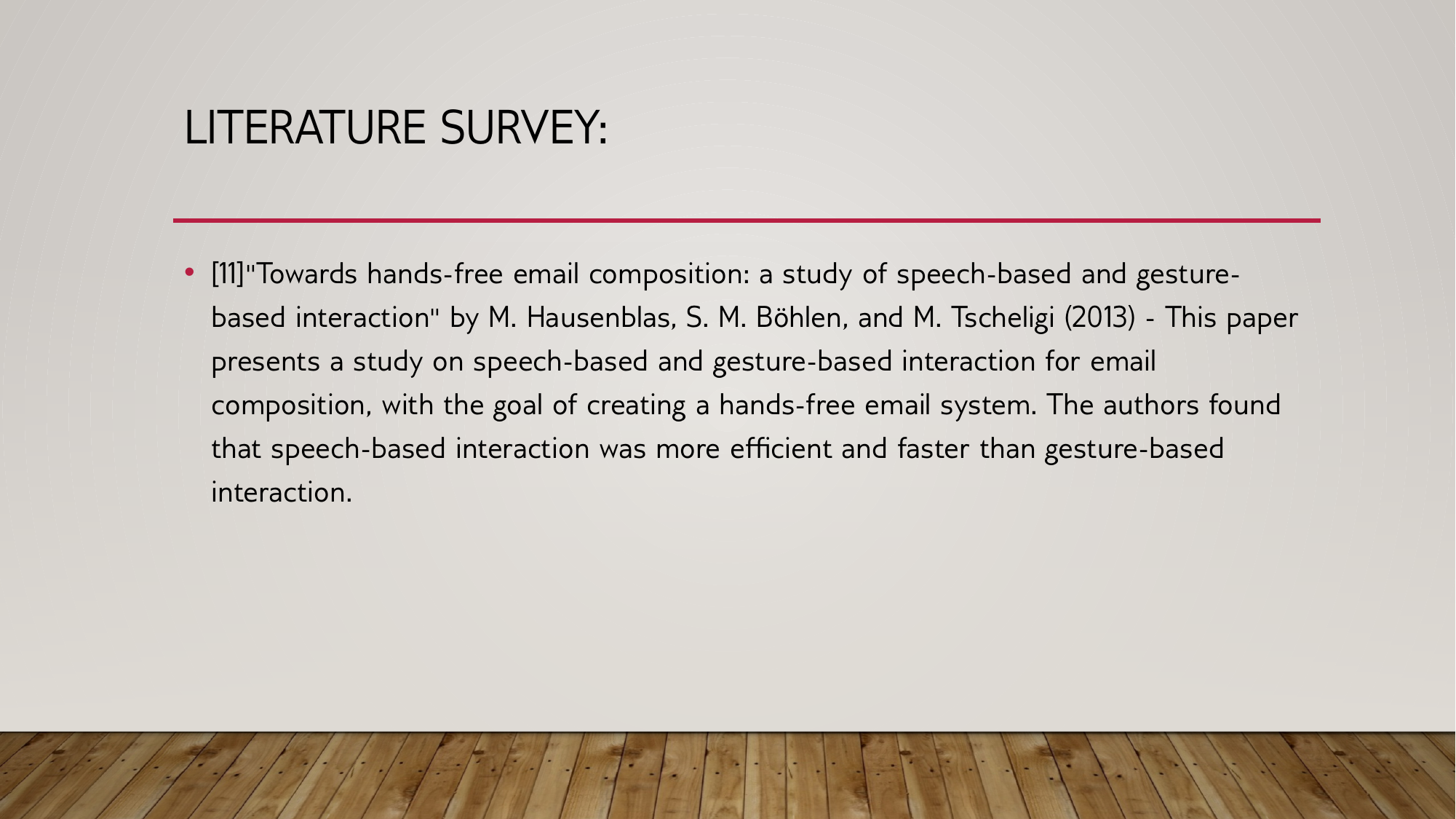

# LITERATURE SURVEY:
[11]"Towards hands-free email composition: a study of speech-based and gesture-based interaction" by M. Hausenblas, S. M. Böhlen, and M. Tscheligi (2013) - This paper presents a study on speech-based and gesture-based interaction for email composition, with the goal of creating a hands-free email system. The authors found that speech-based interaction was more efficient and faster than gesture-based interaction.